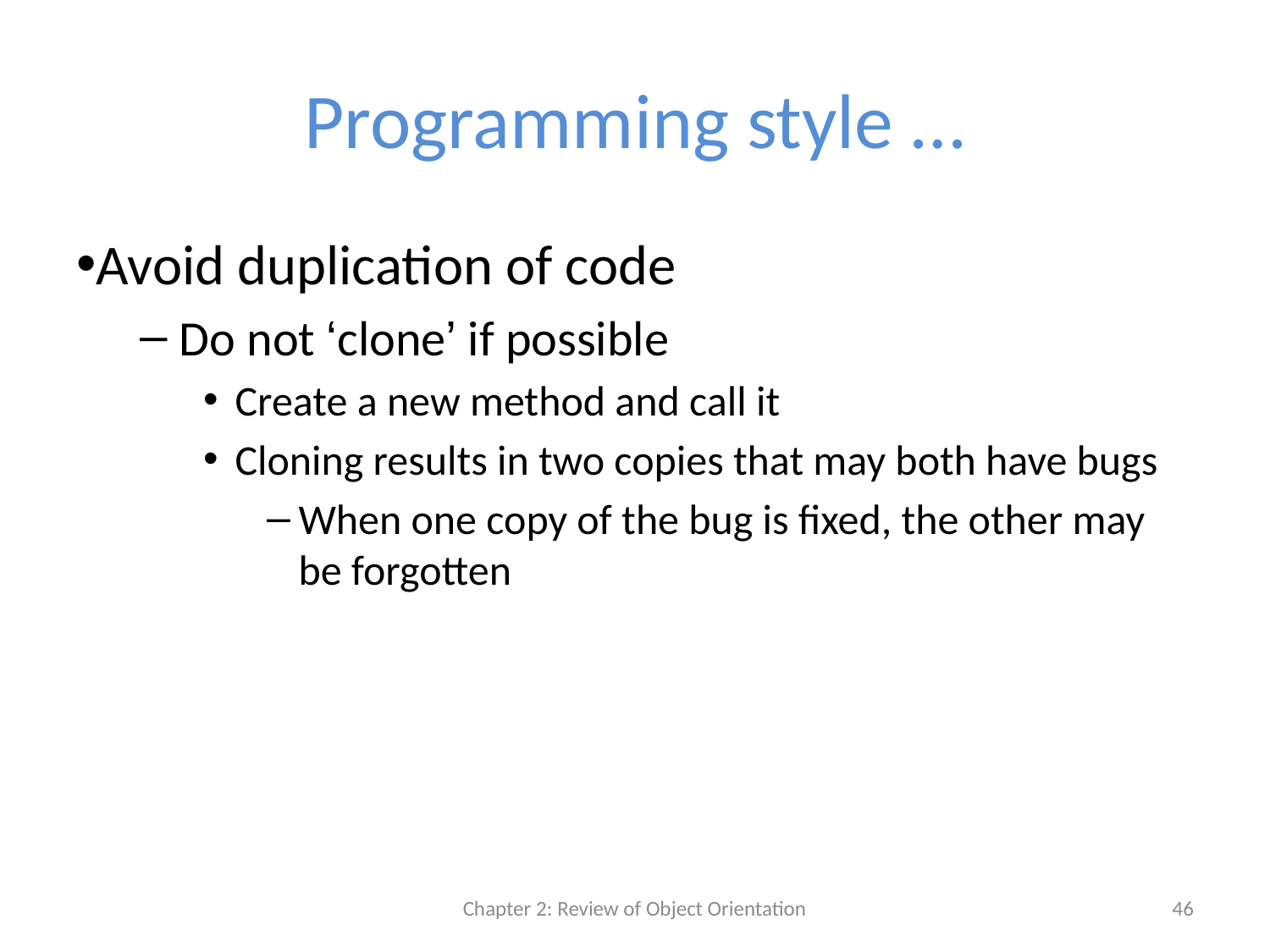

# Programming style …
Avoid duplication of code
Do not ‘clone’ if possible
Create a new method and call it
Cloning results in two copies that may both have bugs
When one copy of the bug is fixed, the other may be forgotten
Chapter 2: Review of Object Orientation
46